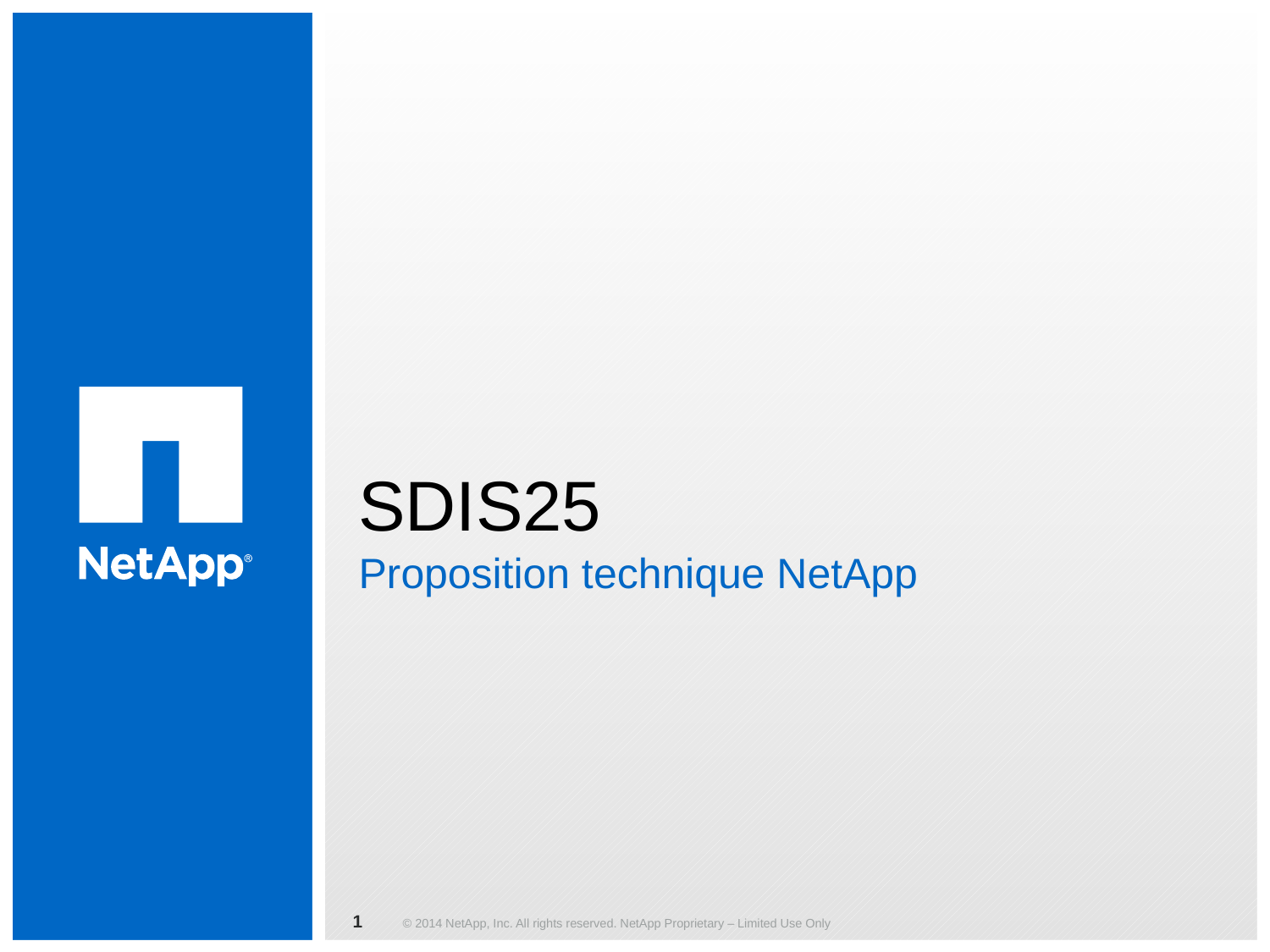

# SDIS25
Proposition technique NetApp
1
© 2014 NetApp, Inc. All rights reserved. NetApp Proprietary – Limited Use Only